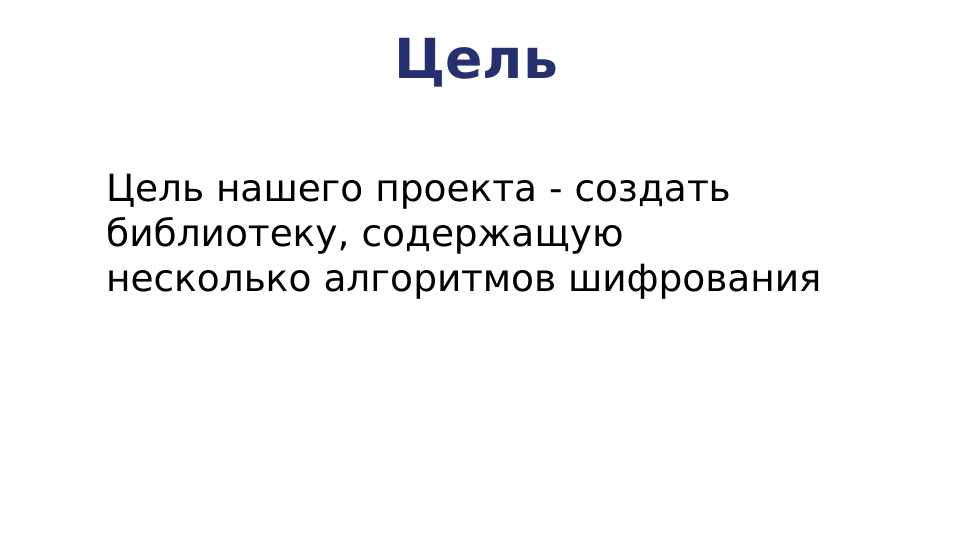

# Цель
Цель нашего проекта - создать библиотеку, содержащую несколько алгоритмов шифрования